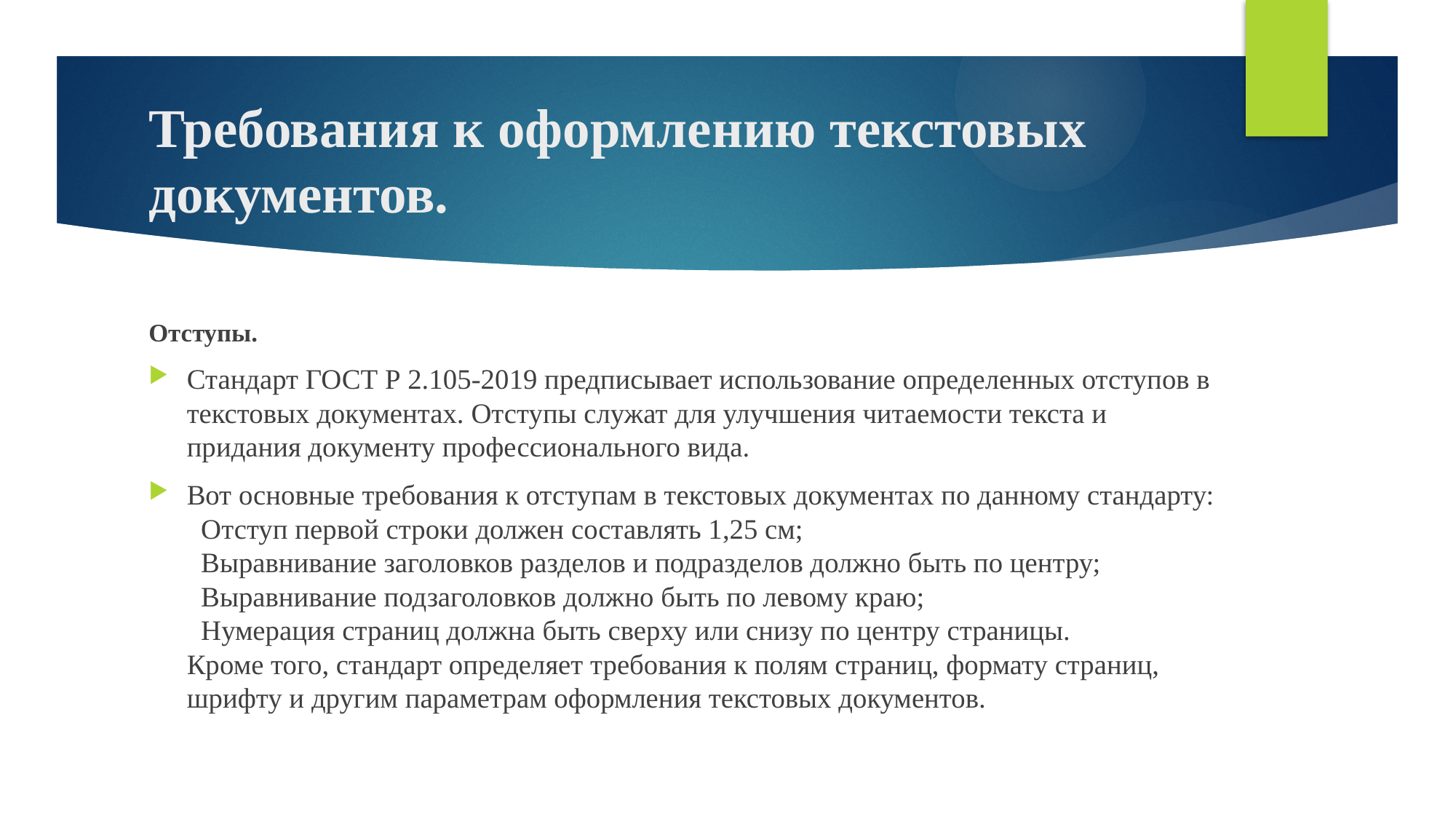

# Требования к оформлению текстовых документов.
Отступы.
Стандарт ГОСТ Р 2.105-2019 предписывает использование определенных отступов в текстовых документах. Отступы служат для улучшения читаемости текста и придания документу профессионального вида.
Вот основные требования к отступам в текстовых документах по данному стандарту:
  Отступ первой строки должен составлять 1,25 см;
  Выравнивание заголовков разделов и подразделов должно быть по центру;
  Выравнивание подзаголовков должно быть по левому краю;
  Нумерация страниц должна быть сверху или снизу по центру страницы.
Кроме того, стандарт определяет требования к полям страниц, формату страниц, шрифту и другим параметрам оформления текстовых документов.